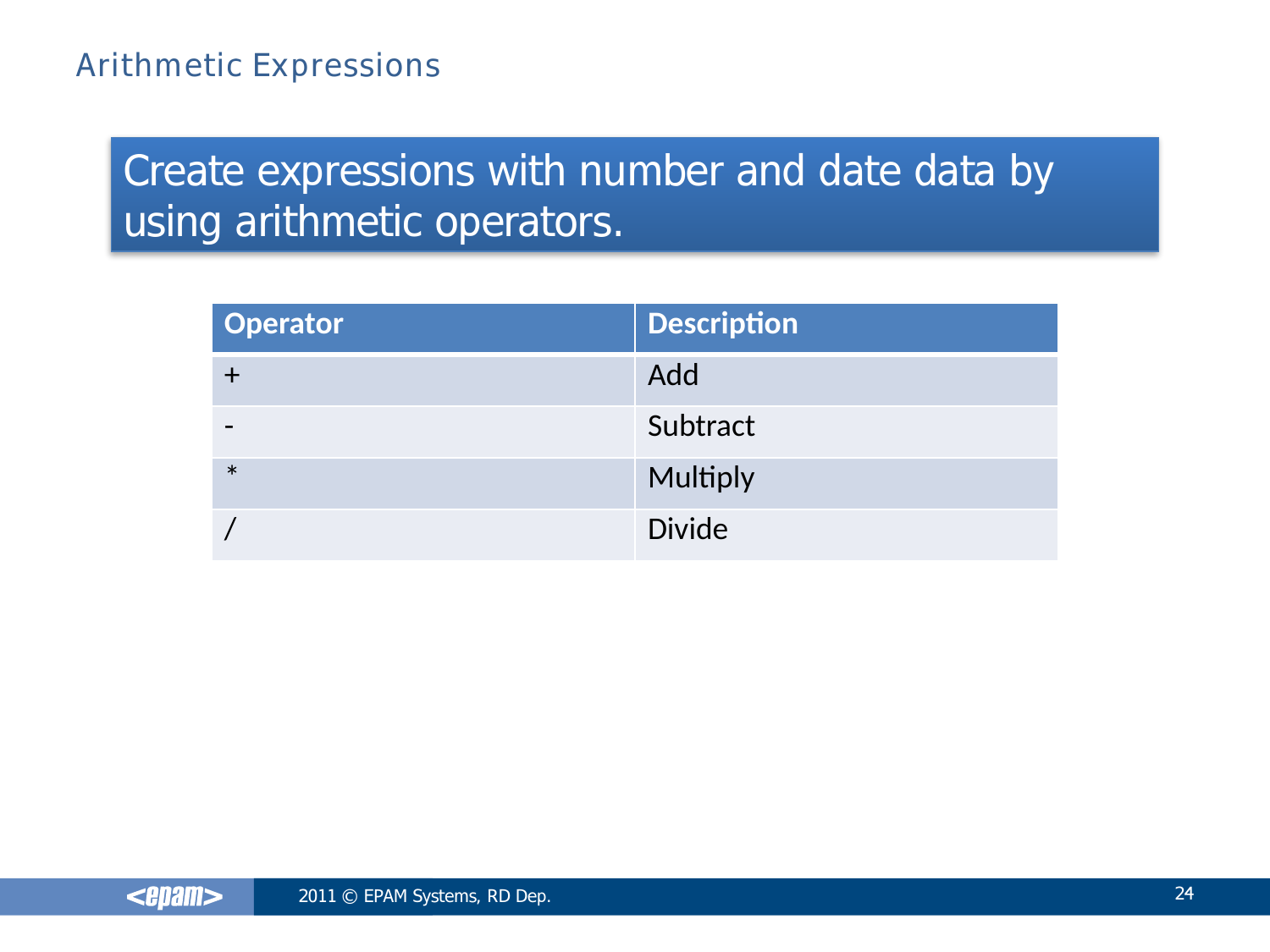

# Arithmetic Expressions
Create expressions with number and date data by using arithmetic operators.
| Operator | Description |
| --- | --- |
| + | Add |
| - | Subtract |
| \* | Multiply |
| / | Divide |
24
2011 © EPAM Systems, RD Dep.